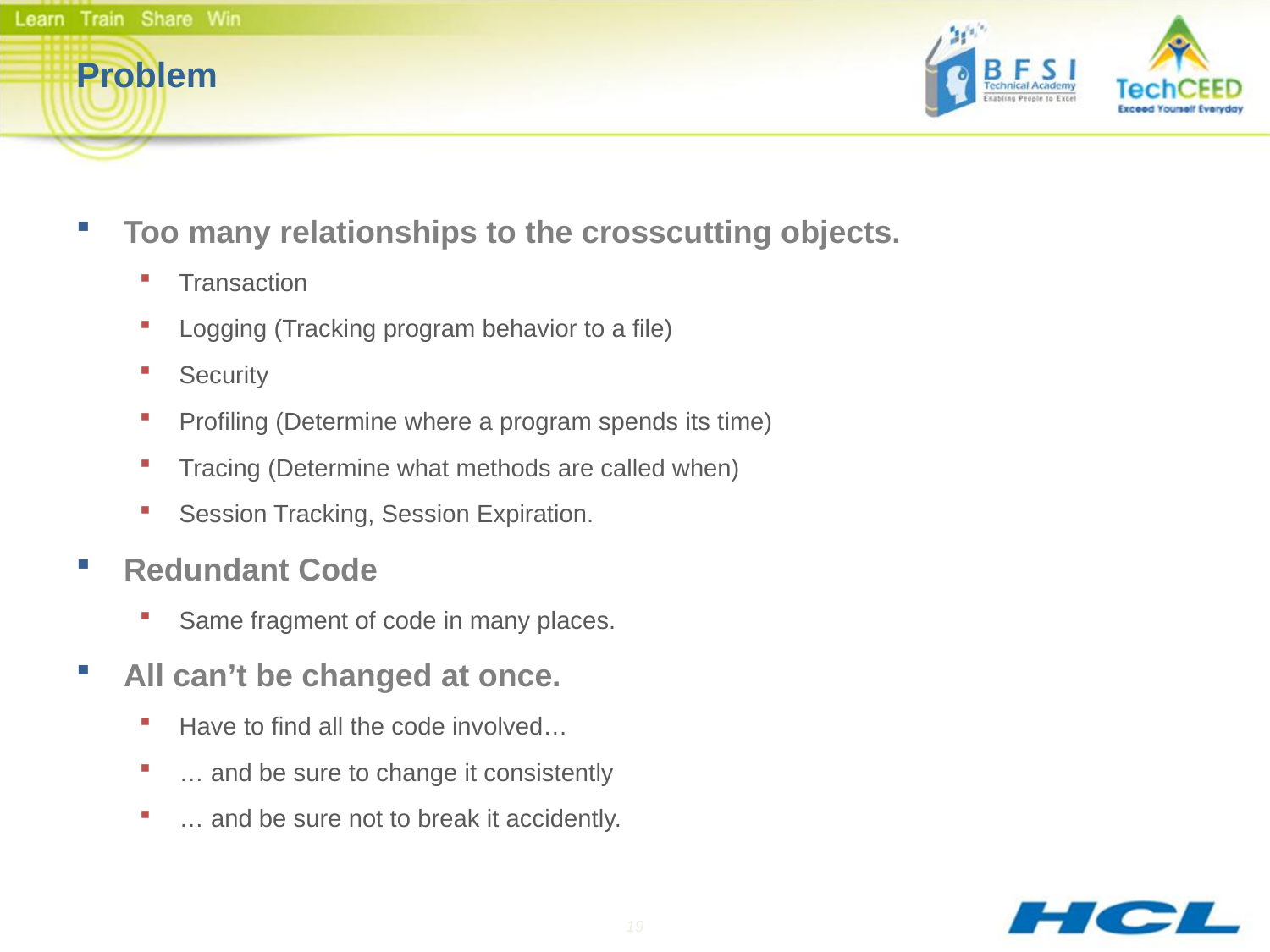

# Problem
Too many relationships to the crosscutting objects.
Transaction
Logging (Tracking program behavior to a file)
Security
Profiling (Determine where a program spends its time)
Tracing (Determine what methods are called when)
Session Tracking, Session Expiration.
Redundant Code
Same fragment of code in many places.
All can’t be changed at once.
Have to find all the code involved…
… and be sure to change it consistently
… and be sure not to break it accidently.

19